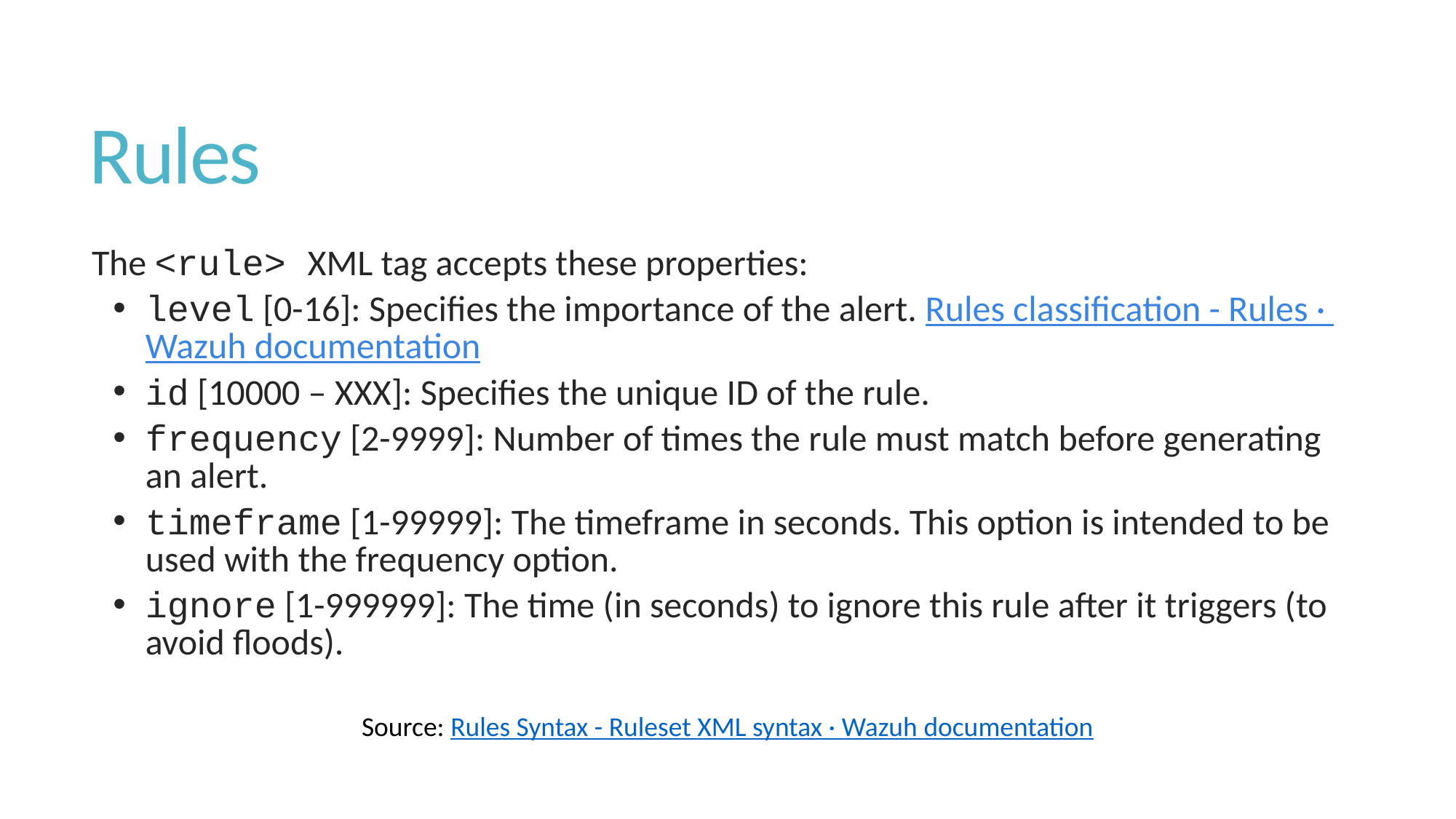

# Rules
The <rule> XML tag accepts these properties:
level [0-16]: Specifies the importance of the alert. Rules classification - Rules · Wazuh documentation
id [10000 – XXX]: Specifies the unique ID of the rule.
frequency [2-9999]: Number of times the rule must match before generating an alert.
timeframe [1-99999]: The timeframe in seconds. This option is intended to be used with the frequency option.
ignore [1-999999]: The time (in seconds) to ignore this rule after it triggers (to avoid floods).

Source: Rules Syntax - Ruleset XML syntax · Wazuh documentation